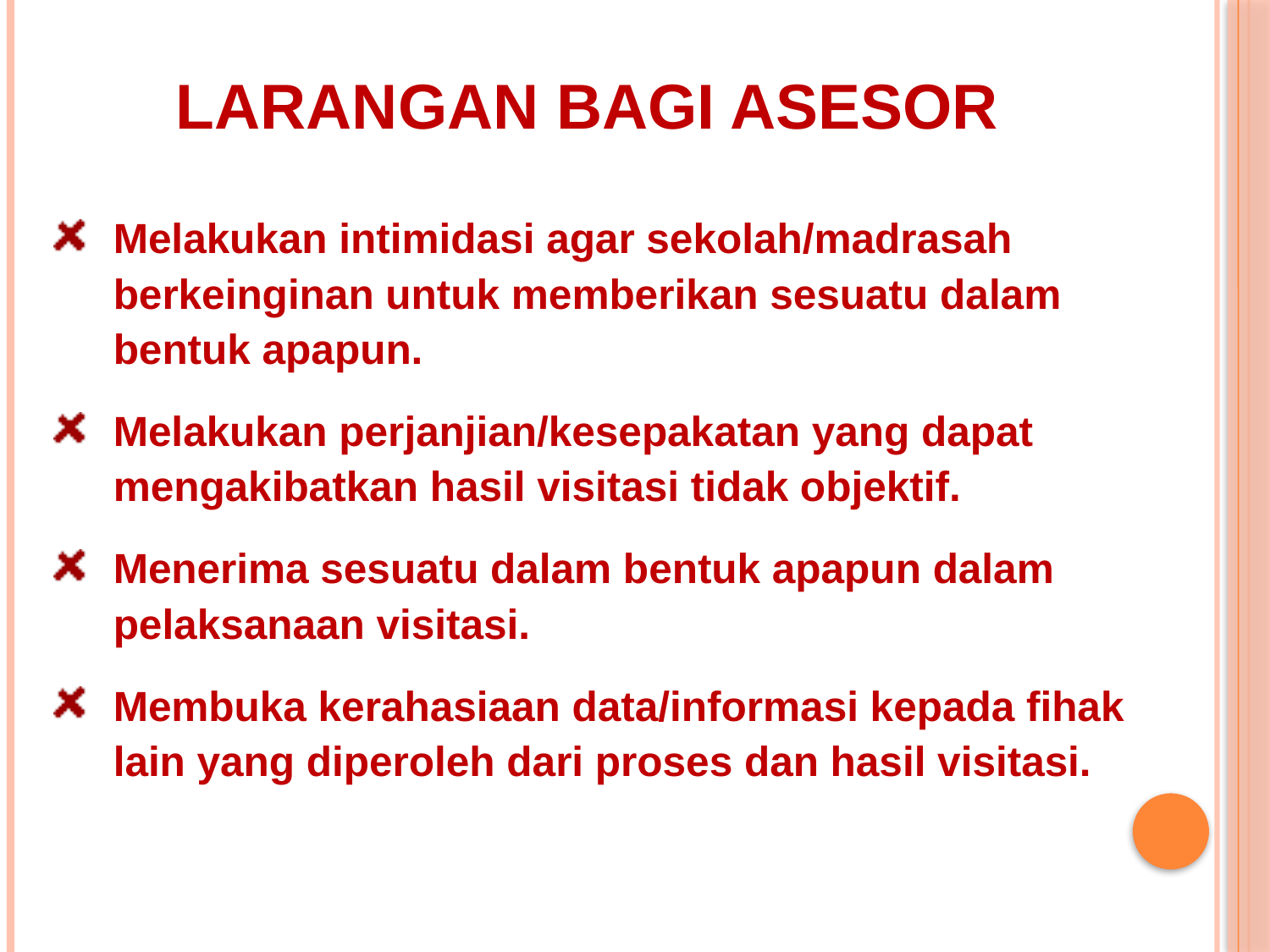

LARANGAN BAGI ASESOR
Melakukan intimidasi agar sekolah/madrasah berkeinginan untuk memberikan sesuatu dalam bentuk apapun.
Melakukan perjanjian/kesepakatan yang dapat mengakibatkan hasil visitasi tidak objektif.
Menerima sesuatu dalam bentuk apapun dalam pelaksanaan visitasi.
Membuka kerahasiaan data/informasi kepada fihak lain yang diperoleh dari proses dan hasil visitasi.